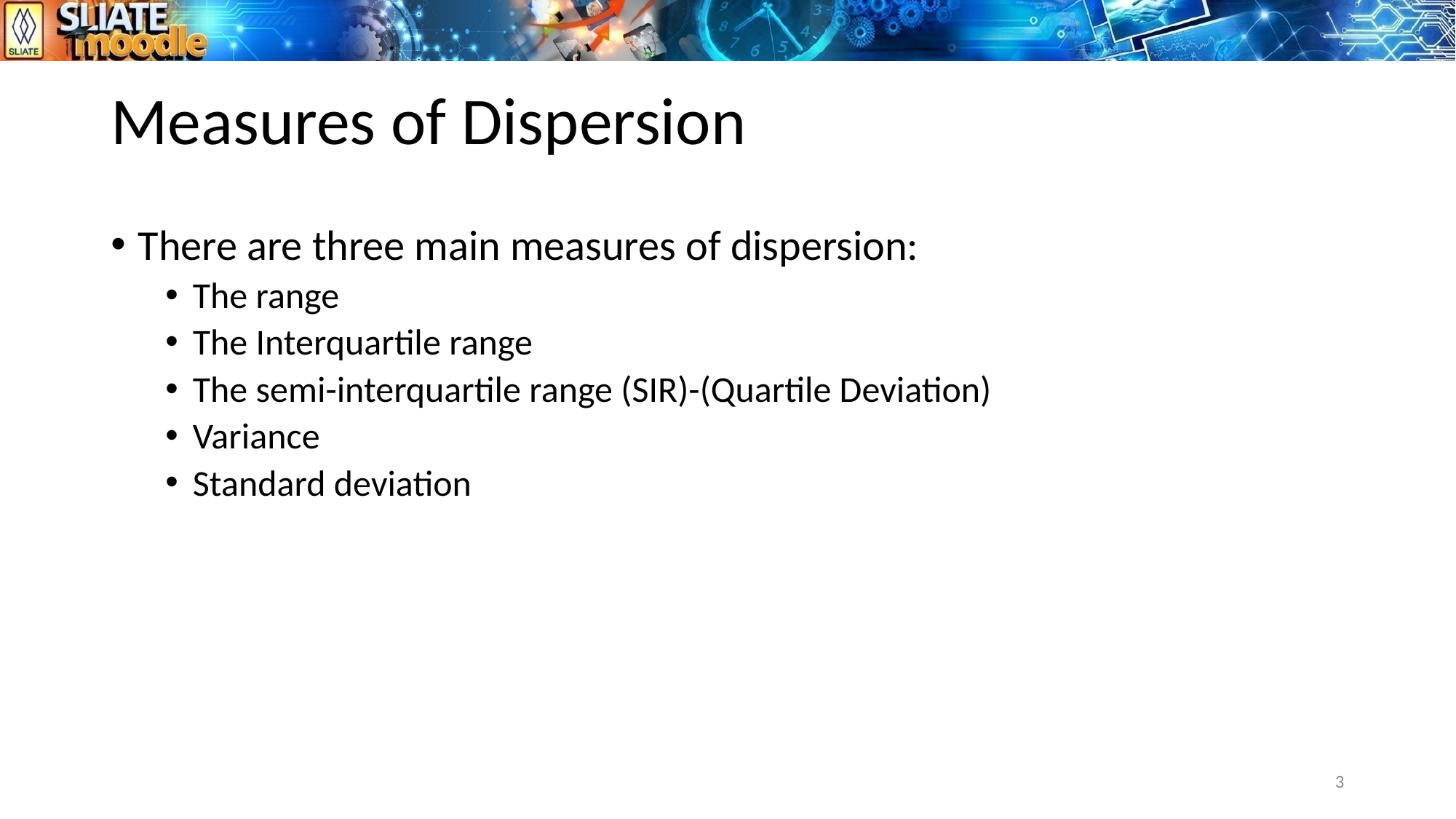

# Measures of Dispersion
There are three main measures of dispersion:
The range
The Interquartile range
The semi-interquartile range (SIR)-(Quartile Deviation)
Variance
Standard deviation
3